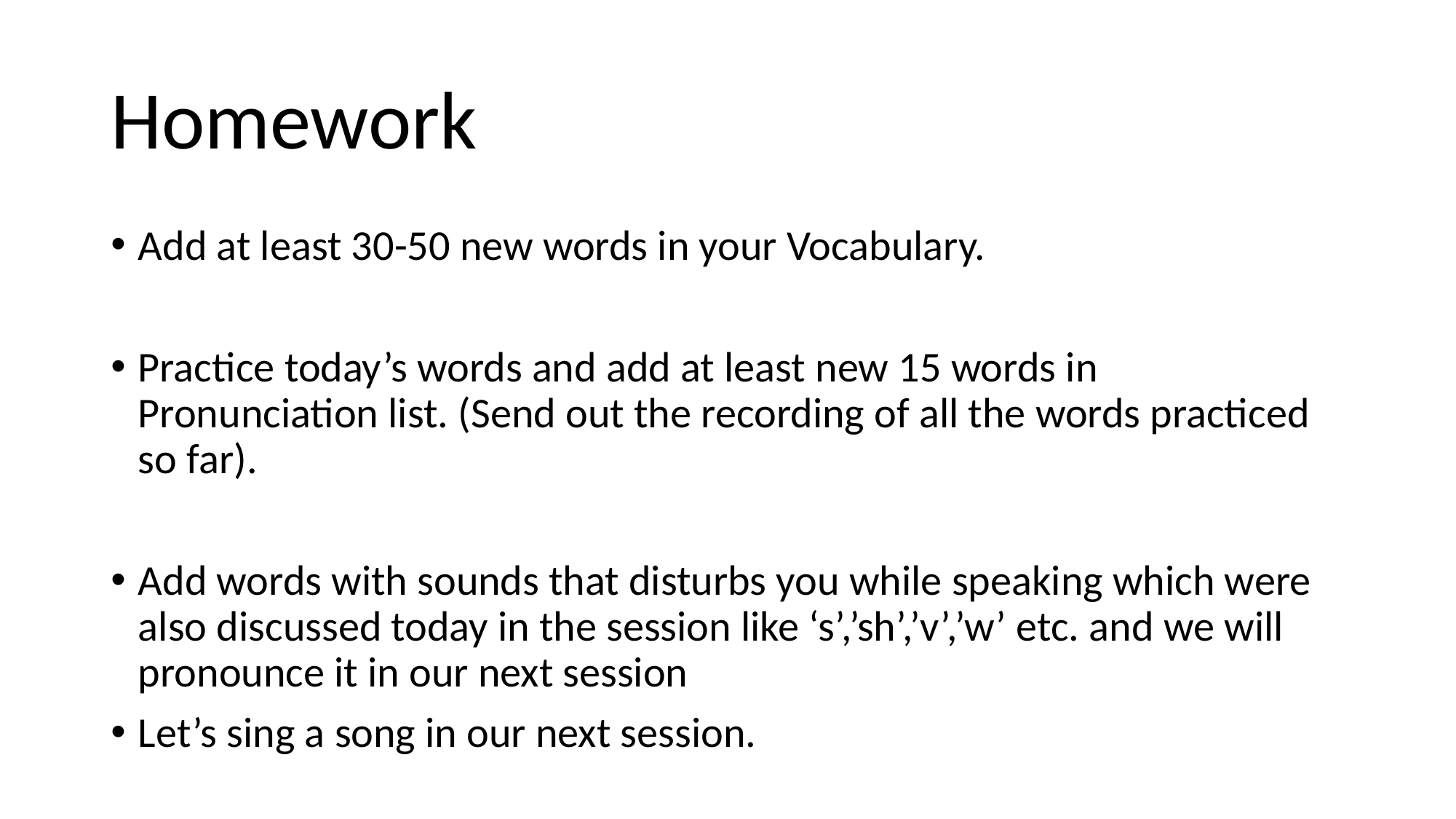

# Homework
Add at least 30-50 new words in your Vocabulary.

Practice today’s words and add at least new 15 words in Pronunciation list. (Send out the recording of all the words practiced so far).

Add words with sounds that disturbs you while speaking which were also discussed today in the session like ‘s’,’sh’,’v’,’w’ etc. and we will pronounce it in our next session
Let’s sing a song in our next session.